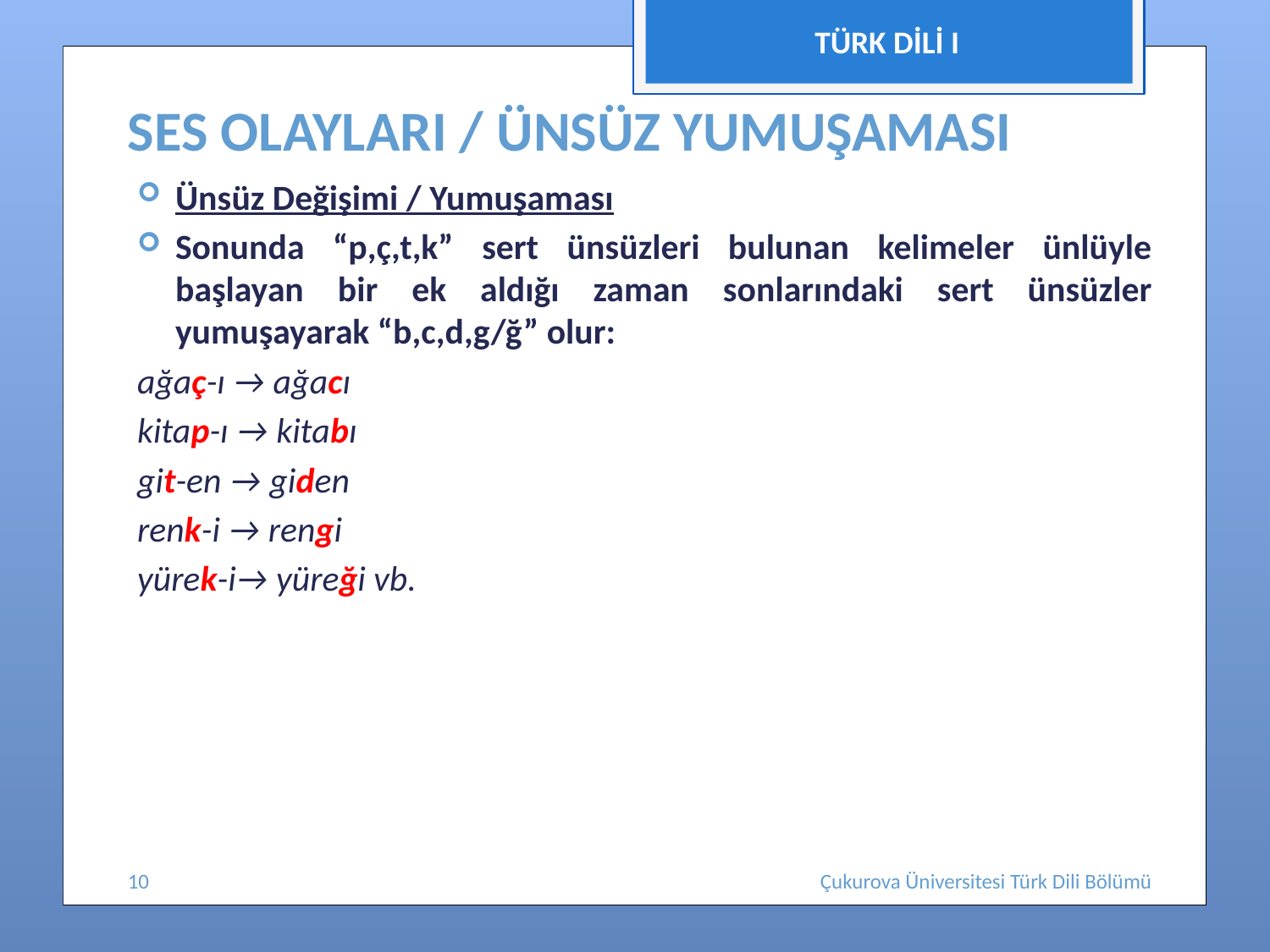

TÜRK DİLİ I
# SES OLAYLARI / ÜNSÜZ YUMUŞAMASI

Ünsüz Değişimi / Yumuşaması
Sonunda “p,ç,t,k” sert ünsüzleri bulunan kelimeler ünlüyle başlayan bir ek aldığı zaman sonlarındaki sert ünsüzler yumuşayarak “b,c,d,g/ğ” olur:
ağaç-ı → ağacı
kitap-ı → kitabı
git-en → giden
renk-i → rengi
yürek-i→ yüreği vb.
10
Çukurova Üniversitesi Türk Dili Bölümü